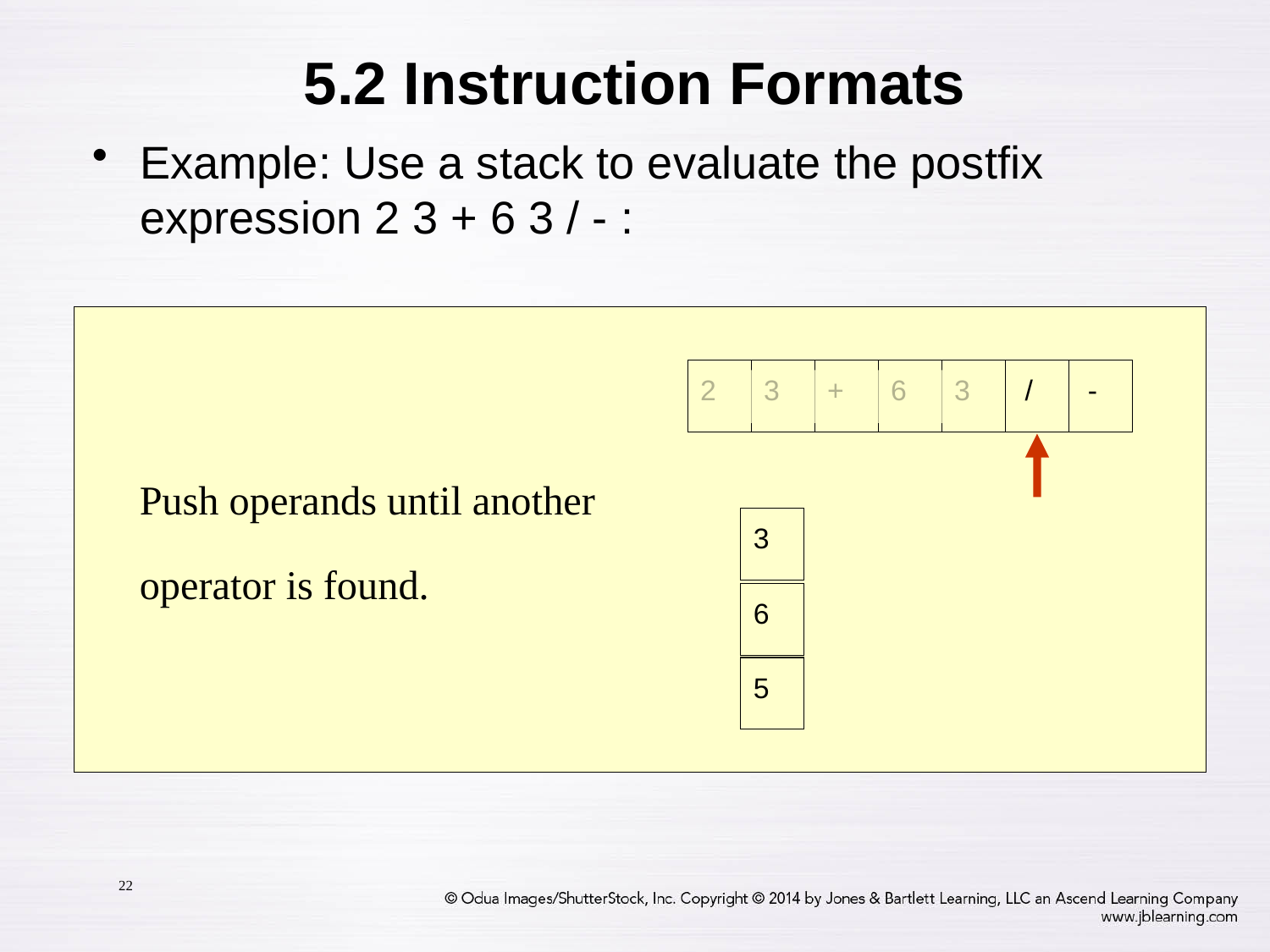

# 5.2 Instruction Formats
Example: Use a stack to evaluate the postfix expression 2 3 + 6 3 / - :

2
3
+
6
3
/
-

Push operands until another operator is found.
3
6
5
22